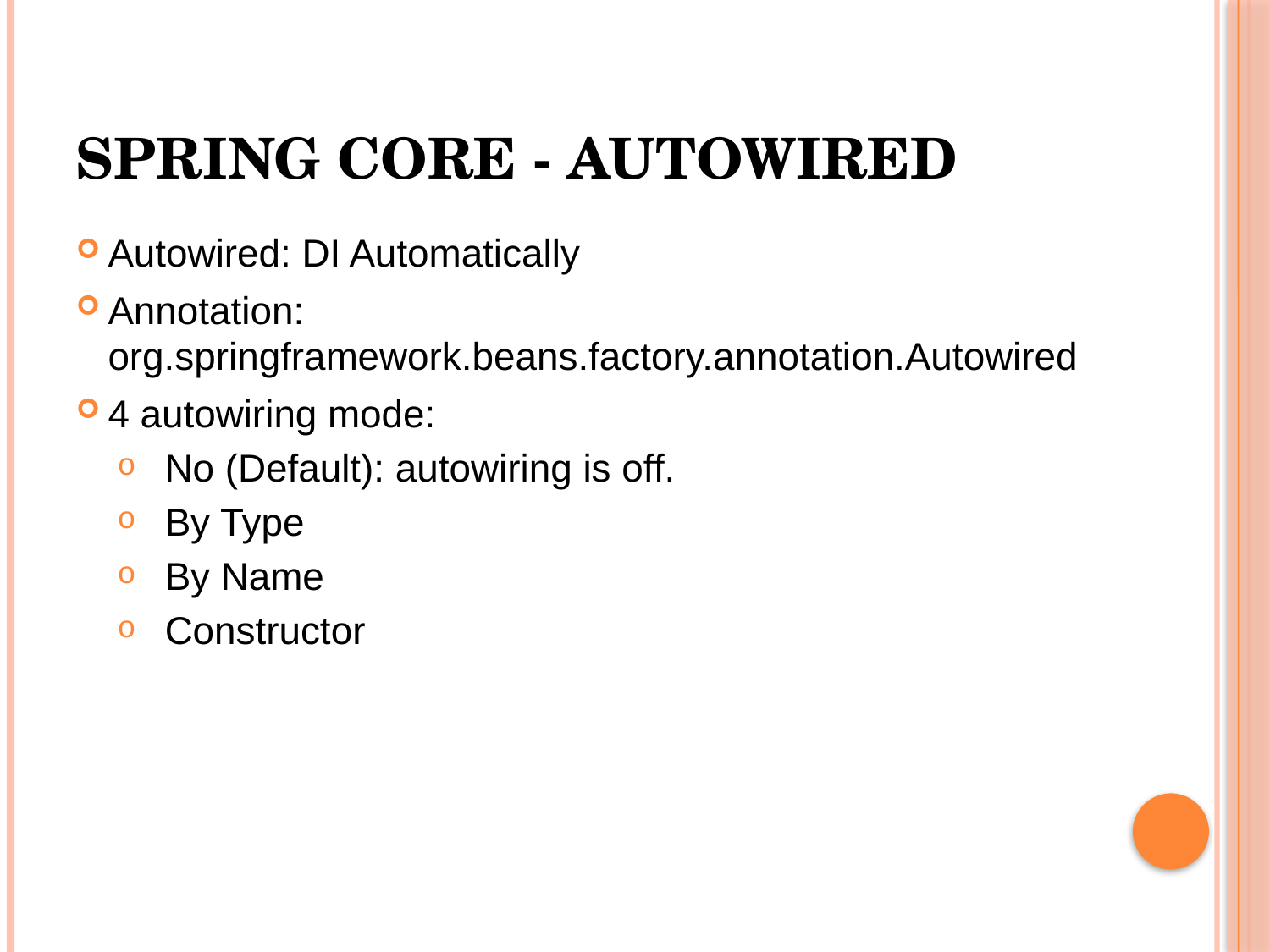

# Spring Core - Autowired
Autowired: DI Automatically
Annotation:  org.springframework.beans.factory.annotation.Autowired
4 autowiring mode:
No (Default): autowiring is off.
By Type
By Name
Constructor